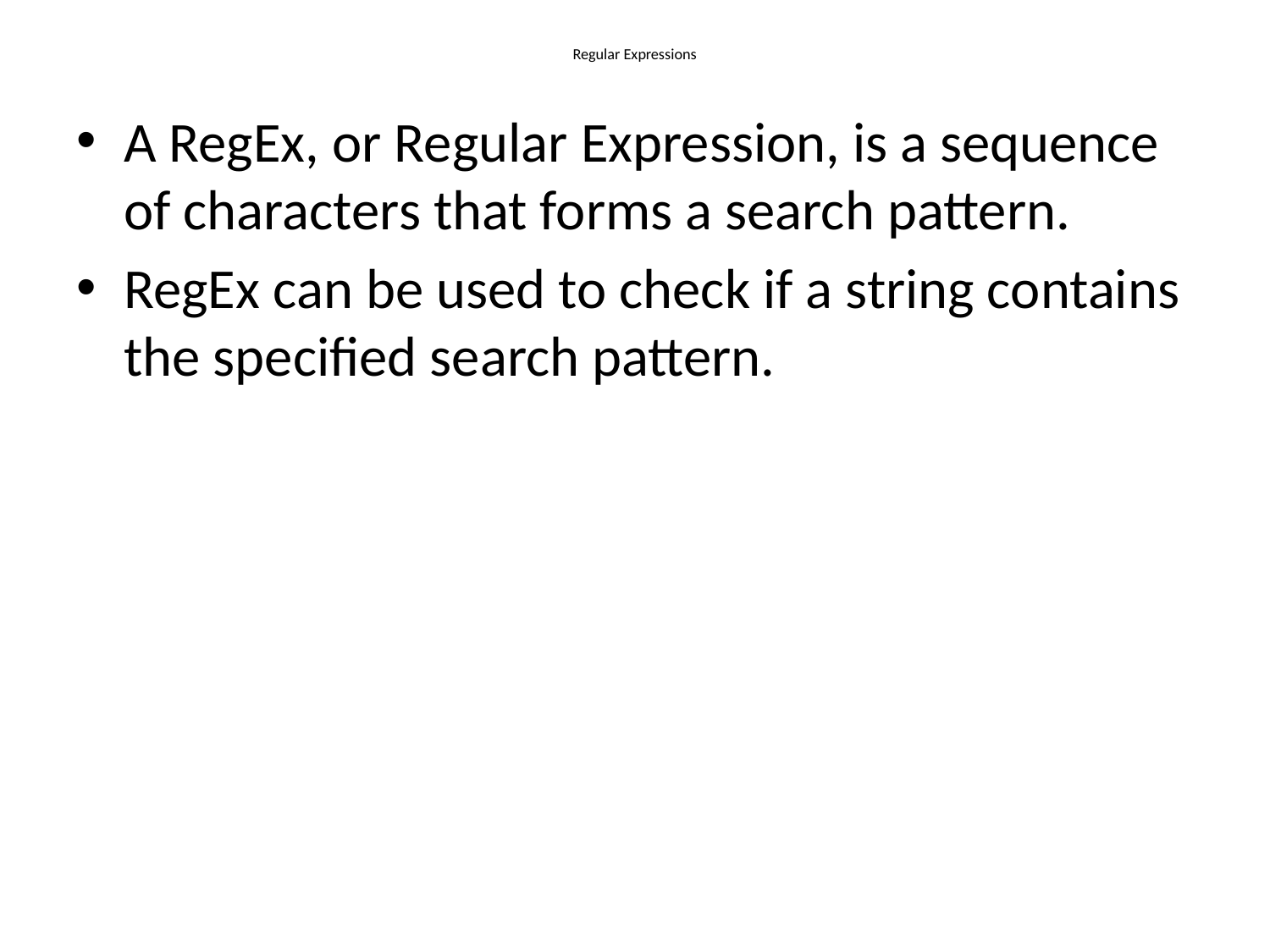

# Regular Expressions
A RegEx, or Regular Expression, is a sequence of characters that forms a search pattern.
RegEx can be used to check if a string contains the specified search pattern.